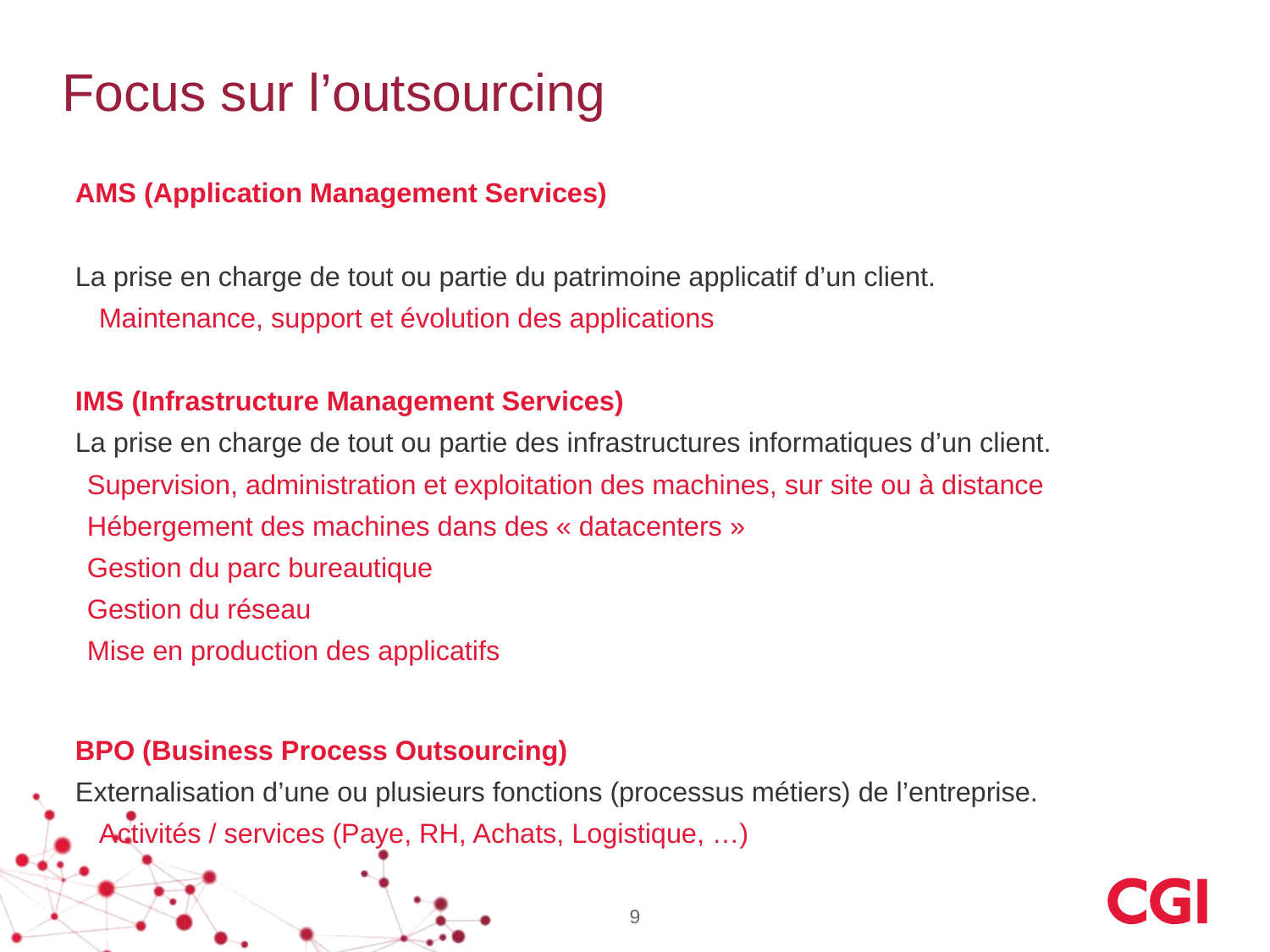

# Focus sur l’outsourcing
AMS (Application Management Services)

La prise en charge de tout ou partie du patrimoine applicatif d’un client.
		Maintenance, support et évolution des applications

IMS (Infrastructure Management Services)
La prise en charge de tout ou partie des infrastructures informatiques d’un client.
		Supervision, administration et exploitation des machines, sur site ou à distance
		Hébergement des machines dans des « datacenters »
		Gestion du parc bureautique
		Gestion du réseau
		Mise en production des applicatifs

BPO (Business Process Outsourcing)
Externalisation d’une ou plusieurs fonctions (processus métiers) de l’entreprise.
		Activités / services (Paye, RH, Achats, Logistique, …)

9